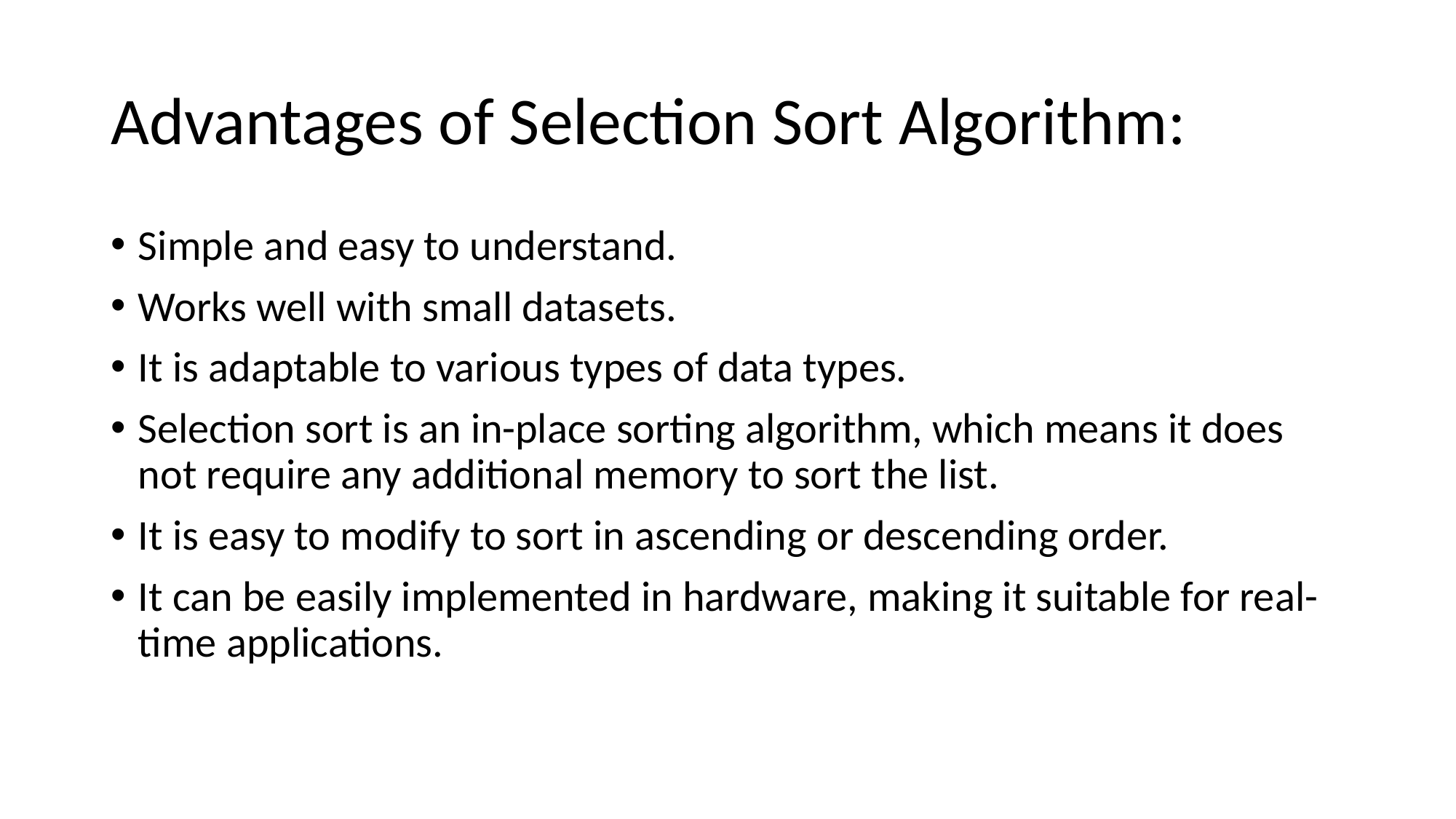

# Advantages of Selection Sort Algorithm:
Simple and easy to understand.
Works well with small datasets.
It is adaptable to various types of data types.
Selection sort is an in-place sorting algorithm, which means it does not require any additional memory to sort the list.
It is easy to modify to sort in ascending or descending order.
It can be easily implemented in hardware, making it suitable for real-time applications.